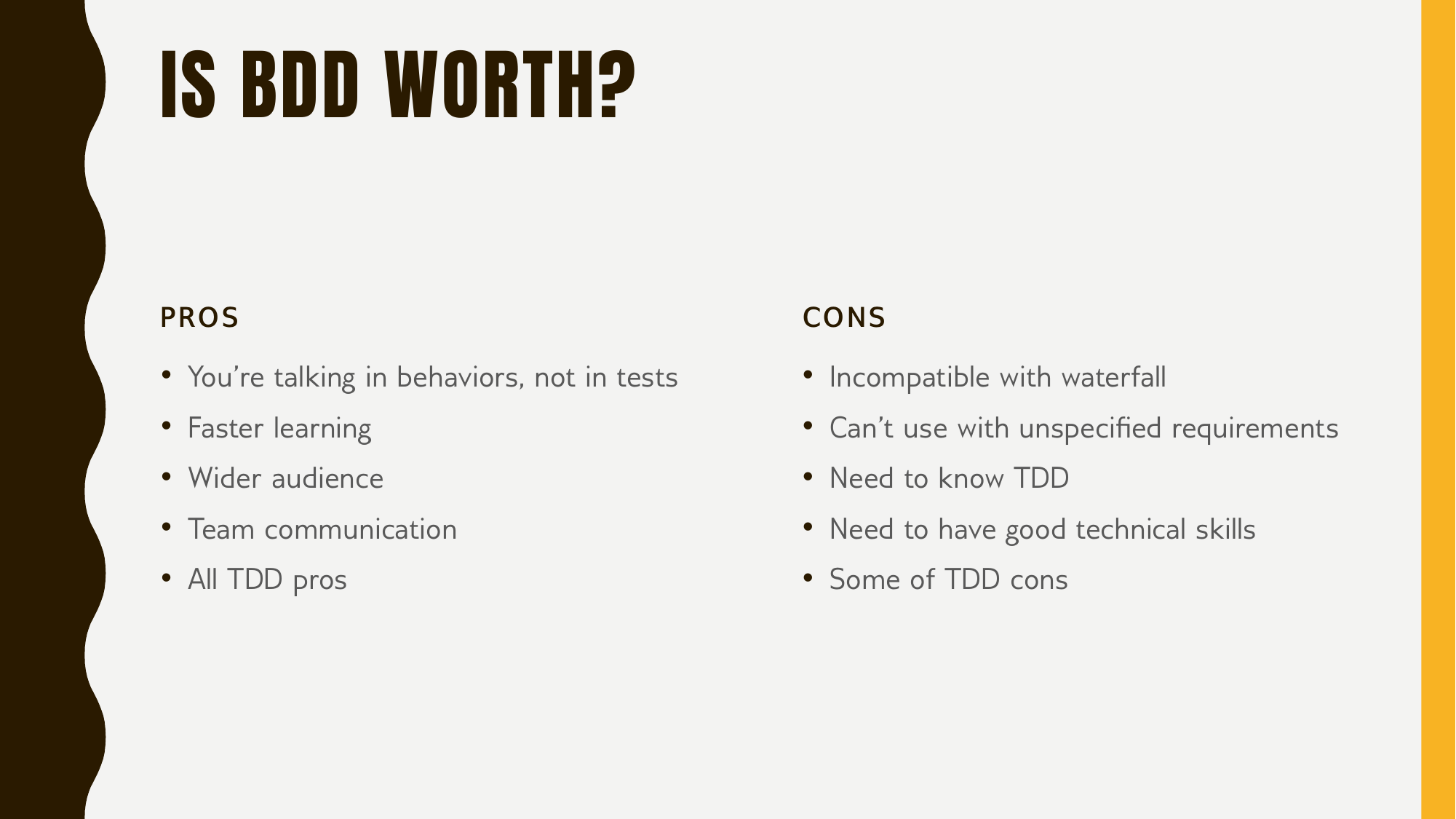

# IS BDD WORTH?
PROS
CONS
You’re talking in behaviors, not in tests
Faster learning
Wider audience
Team communication
All TDD pros
Incompatible with waterfall
Can’t use with unspecified requirements
Need to know TDD
Need to have good technical skills
Some of TDD cons